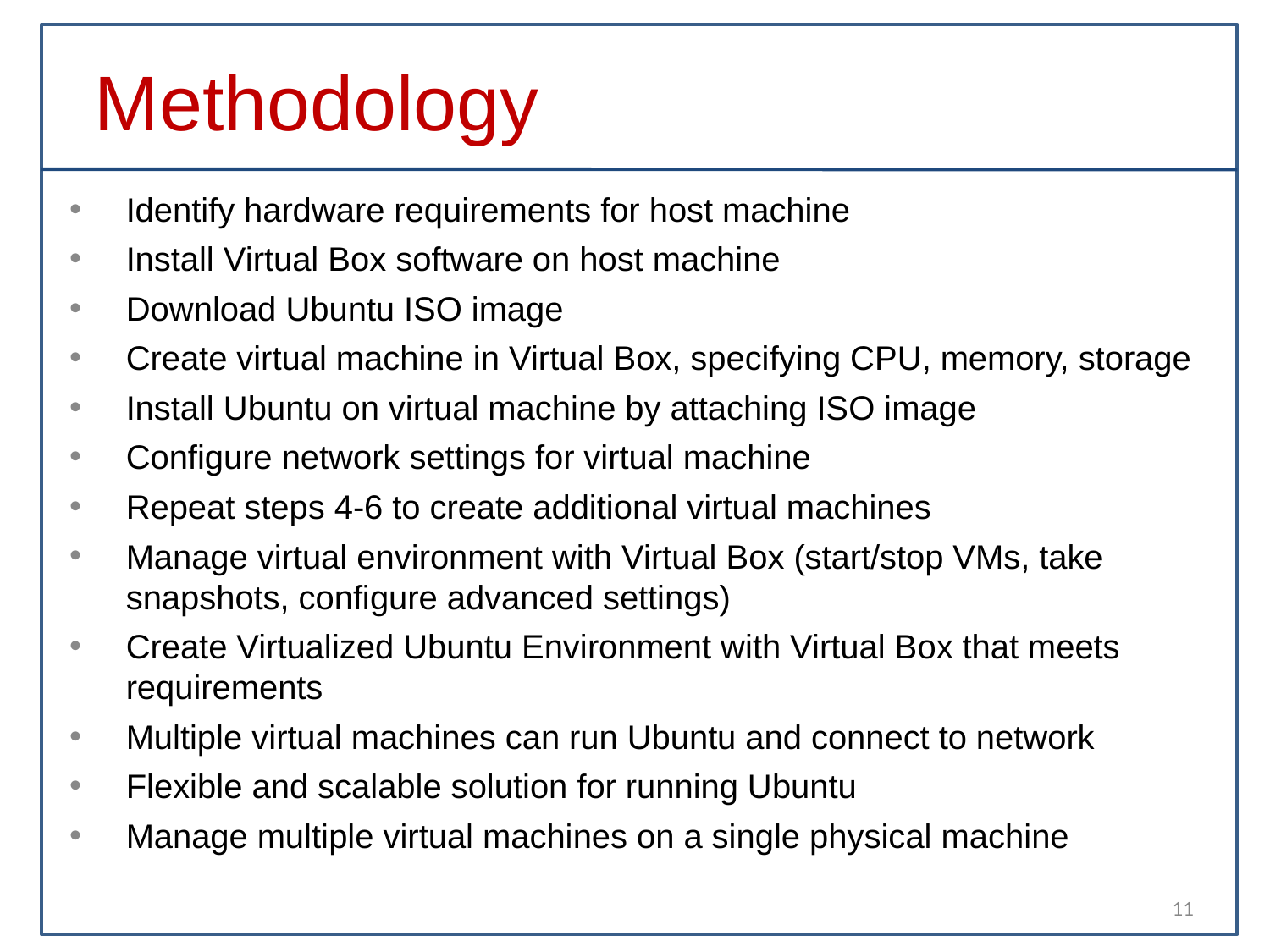

# Methodology
Identify hardware requirements for host machine
Install Virtual Box software on host machine
Download Ubuntu ISO image
Create virtual machine in Virtual Box, specifying CPU, memory, storage
Install Ubuntu on virtual machine by attaching ISO image
Configure network settings for virtual machine
Repeat steps 4-6 to create additional virtual machines
Manage virtual environment with Virtual Box (start/stop VMs, take snapshots, configure advanced settings)
Create Virtualized Ubuntu Environment with Virtual Box that meets requirements
Multiple virtual machines can run Ubuntu and connect to network
Flexible and scalable solution for running Ubuntu
Manage multiple virtual machines on a single physical machine

11